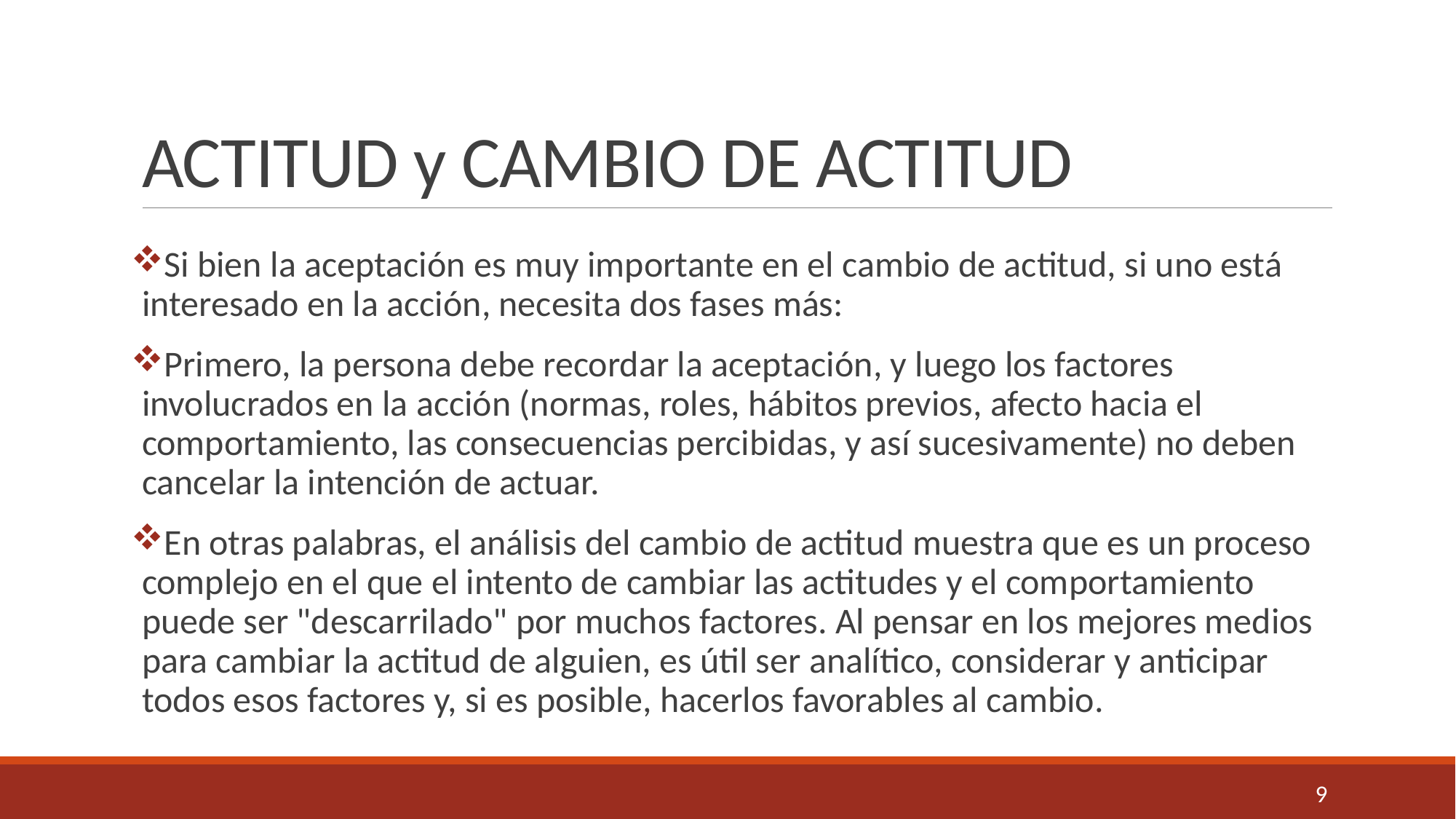

# ACTITUD y CAMBIO DE ACTITUD
Si bien la aceptación es muy importante en el cambio de actitud, si uno está interesado en la acción, necesita dos fases más:
Primero, la persona debe recordar la aceptación, y luego los factores involucrados en la acción (normas, roles, hábitos previos, afecto hacia el comportamiento, las consecuencias percibidas, y así sucesivamente) no deben cancelar la intención de actuar.
En otras palabras, el análisis del cambio de actitud muestra que es un proceso complejo en el que el intento de cambiar las actitudes y el comportamiento puede ser "descarrilado" por muchos factores. Al pensar en los mejores medios para cambiar la actitud de alguien, es útil ser analítico, considerar y anticipar todos esos factores y, si es posible, hacerlos favorables al cambio.
9